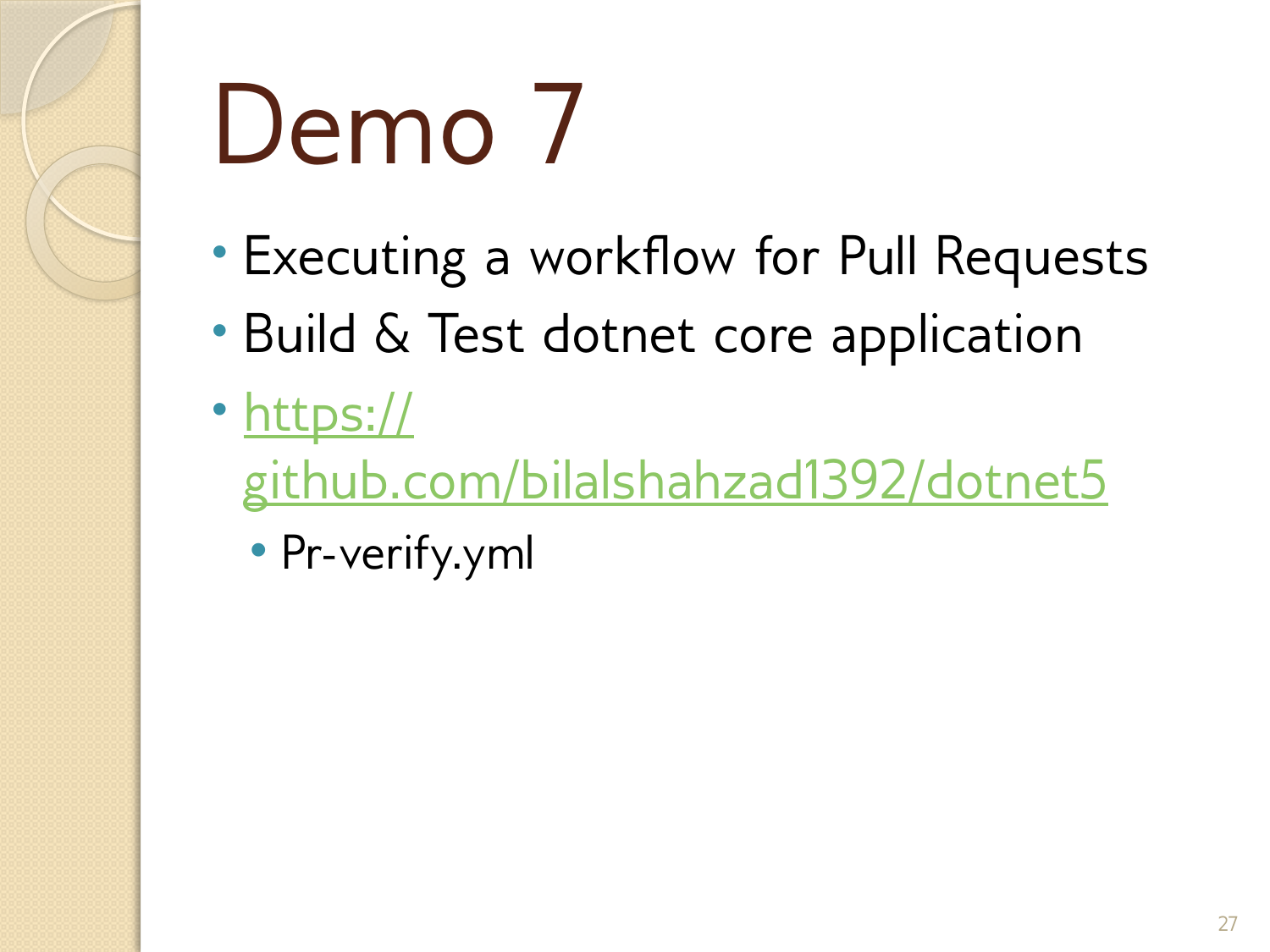

# Demo 7
Executing a workflow for Pull Requests
Build & Test dotnet core application
https://github.com/bilalshahzad1392/dotnet5
Pr-verify.yml

27